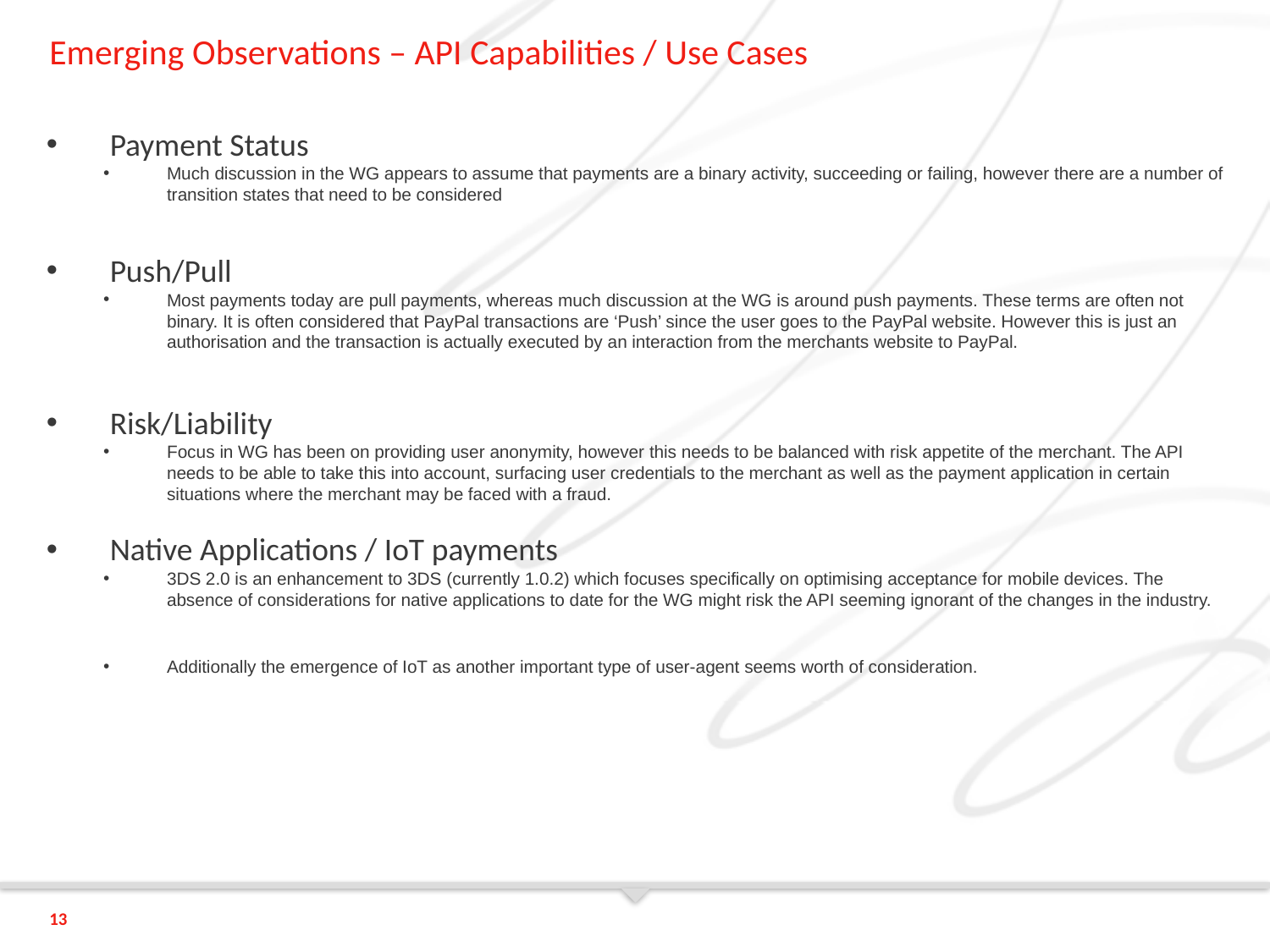

# Emerging Observations – API Capabilities / Use Cases

Payment Status
Much discussion in the WG appears to assume that payments are a binary activity, succeeding or failing, however there are a number of transition states that need to be considered

Push/Pull
Most payments today are pull payments, whereas much discussion at the WG is around push payments. These terms are often not binary. It is often considered that PayPal transactions are ‘Push’ since the user goes to the PayPal website. However this is just an authorisation and the transaction is actually executed by an interaction from the merchants website to PayPal.

Risk/Liability
Focus in WG has been on providing user anonymity, however this needs to be balanced with risk appetite of the merchant. The API needs to be able to take this into account, surfacing user credentials to the merchant as well as the payment application in certain situations where the merchant may be faced with a fraud.

Native Applications / IoT payments
3DS 2.0 is an enhancement to 3DS (currently 1.0.2) which focuses specifically on optimising acceptance for mobile devices. The absence of considerations for native applications to date for the WG might risk the API seeming ignorant of the changes in the industry.

Additionally the emergence of IoT as another important type of user-agent seems worth of consideration.
13